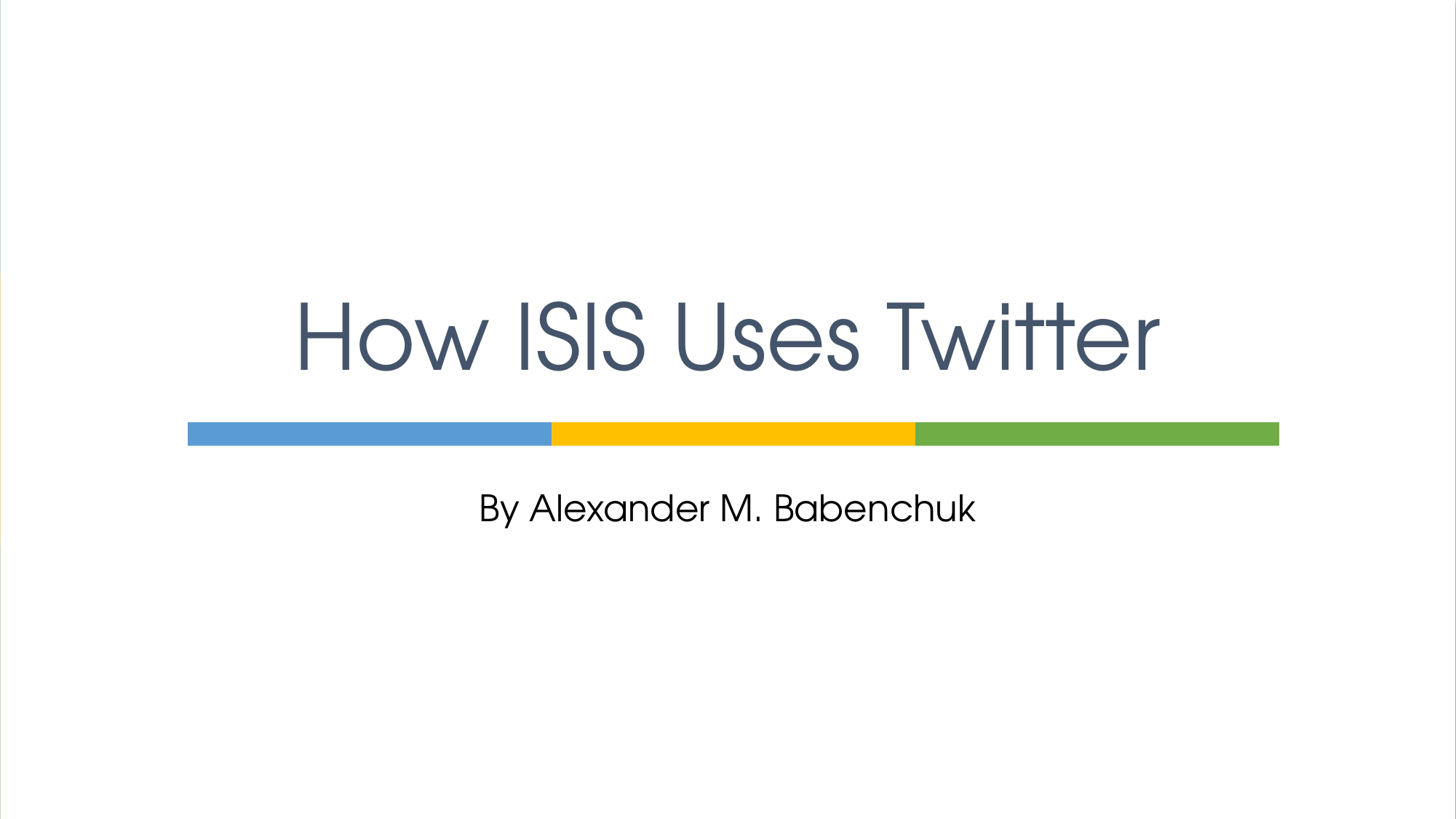

# How ISIS Uses Twitter
By Alexander M. Babenchuk